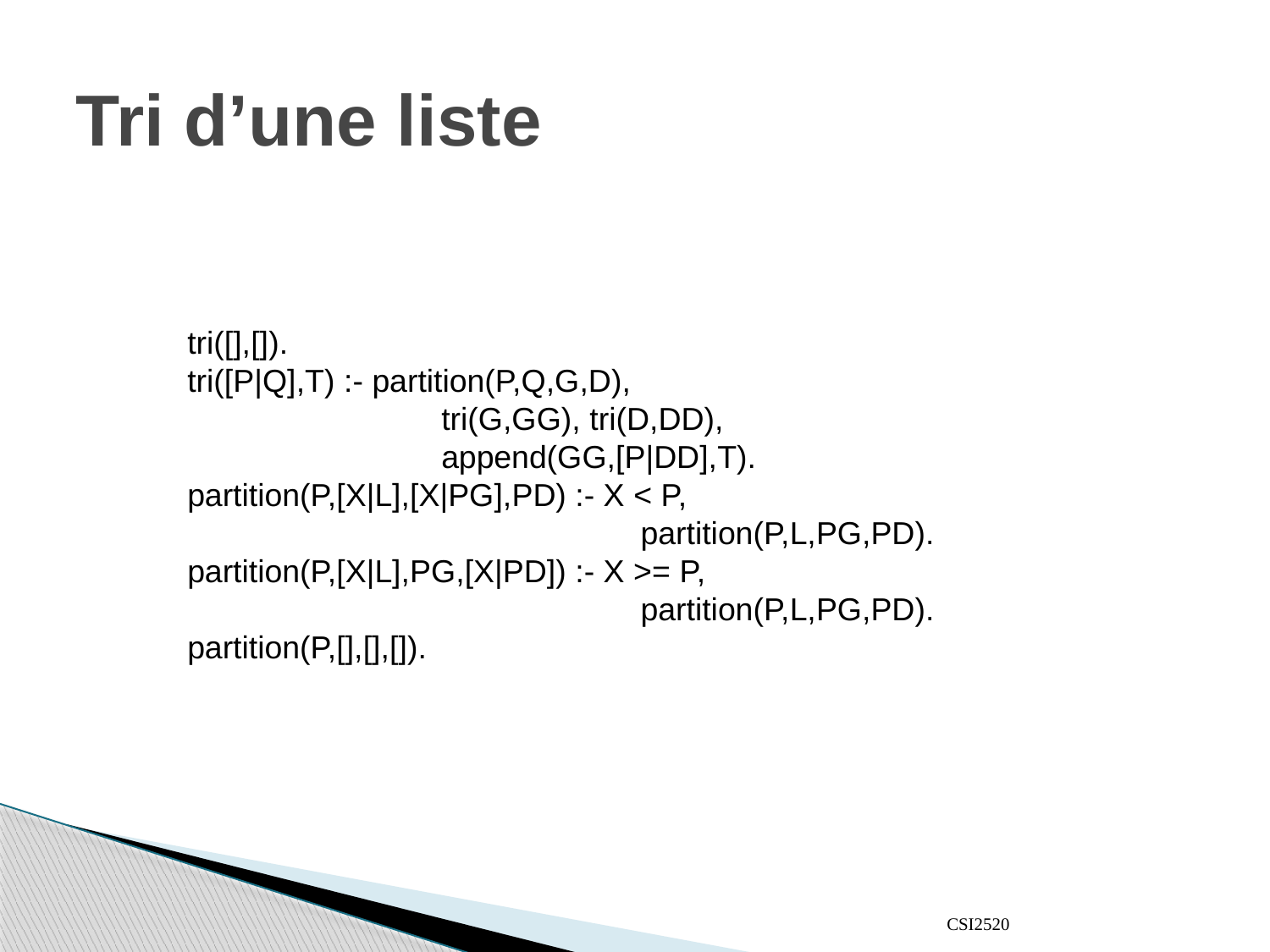

# Tri d’une liste
tri([],[]).
tri([P|Q],T) :- partition(P,Q,G,D),
		tri(G,GG), tri(D,DD),
		append(GG,[P|DD],T).
partition(P,[X|L],[X|PG],PD) :- X < P,
                                                   partition(P,L,PG,PD).
partition(P,[X|L],PG,[X|PD]) :- X >= P,
                                                   partition(P,L,PG,PD).
partition(P,[],[],[]).
CSI2520